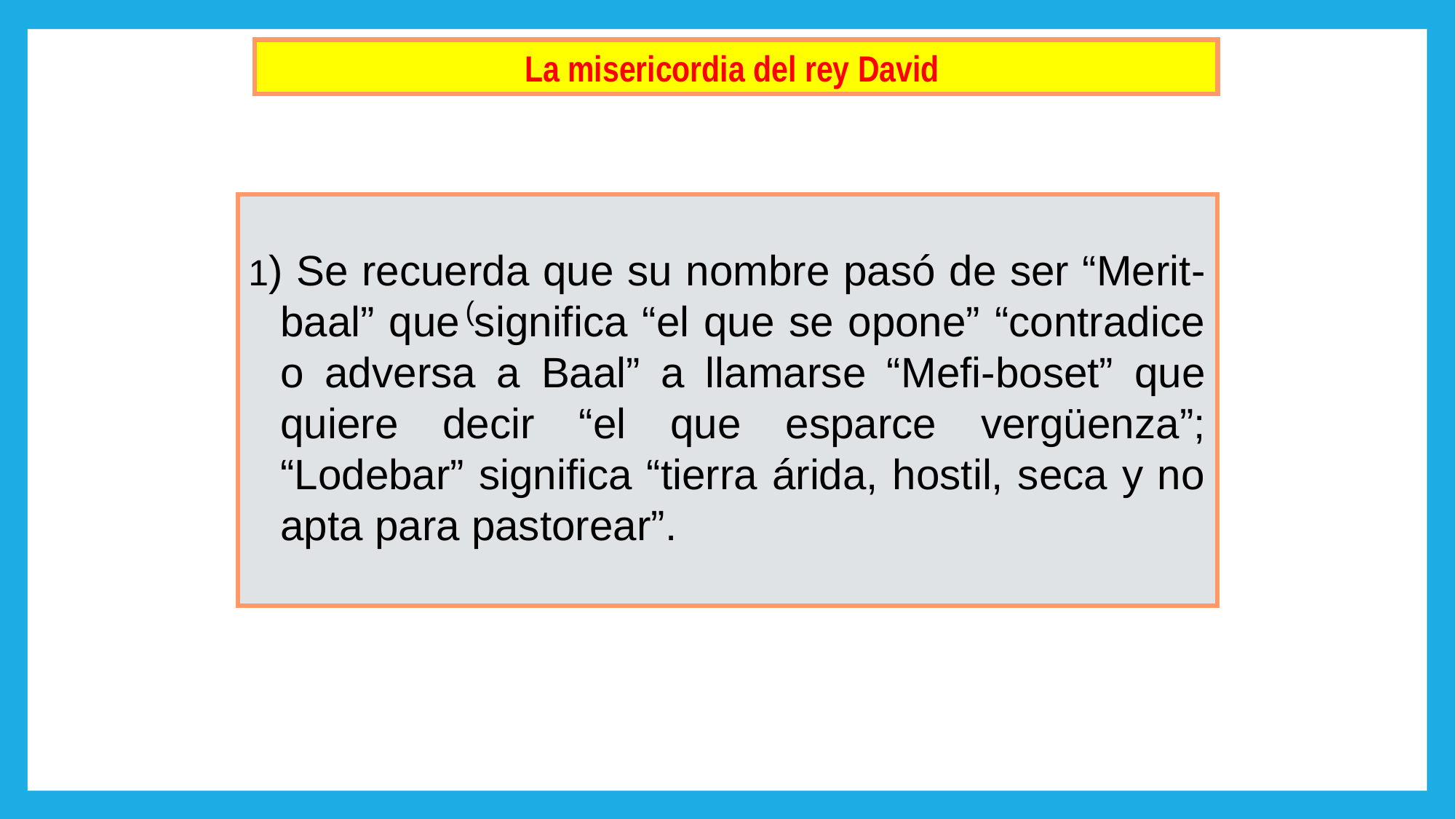

La misericordia del rey David

1) Se recuerda que su nombre pasó de ser “Merit-baal” que significa “el que se opone” “contradice o adversa a Baal” a llamarse “Mefi-boset” que quiere decir “el que esparce vergüenza”; “Lodebar” significa “tierra árida, hostil, seca y no apta para pastorear”.

(